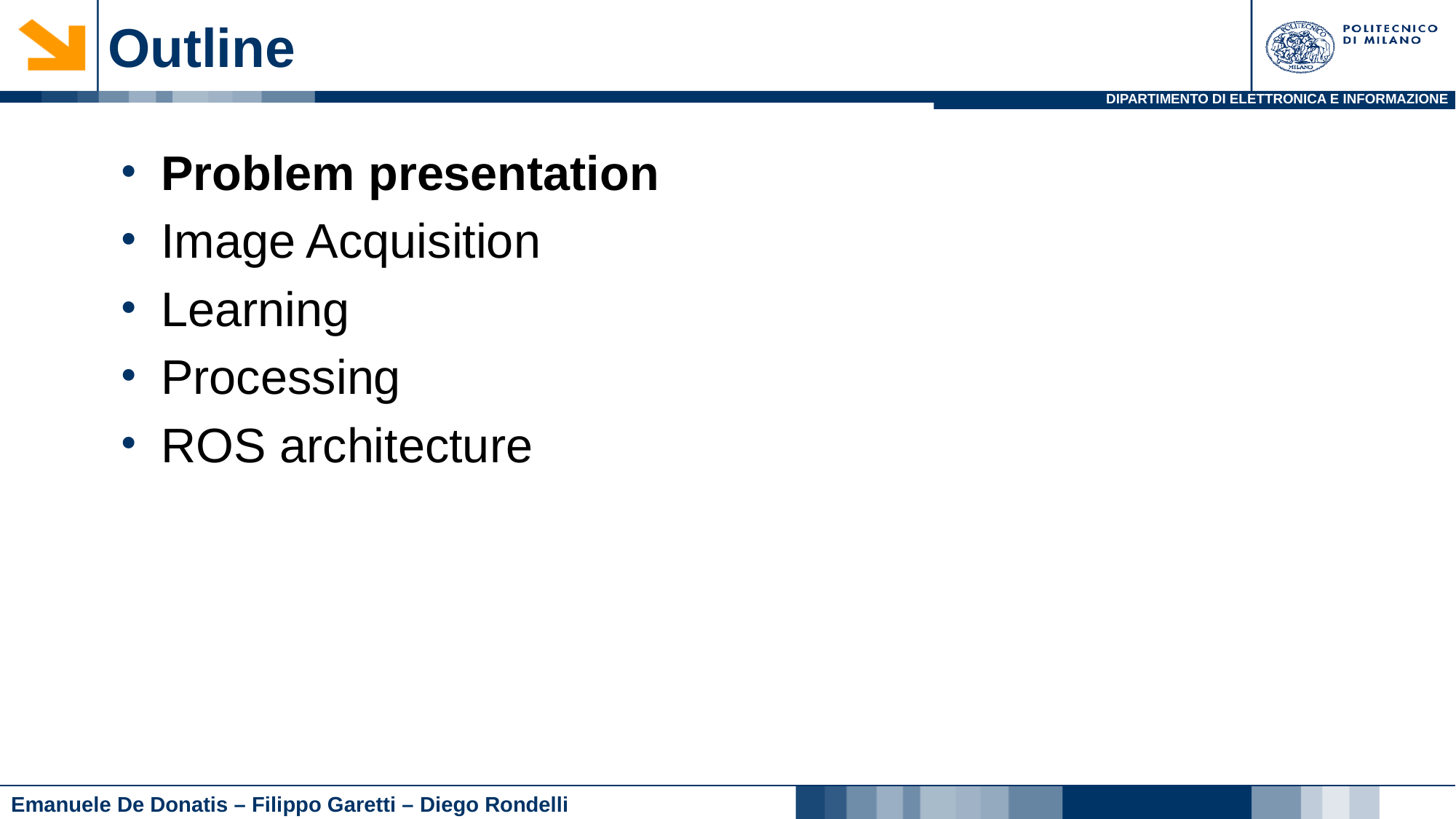

# Outline
Problem presentation
Image Acquisition
Learning
Processing
ROS architecture
Emanuele De Donatis – Filippo Garetti – Diego Rondelli